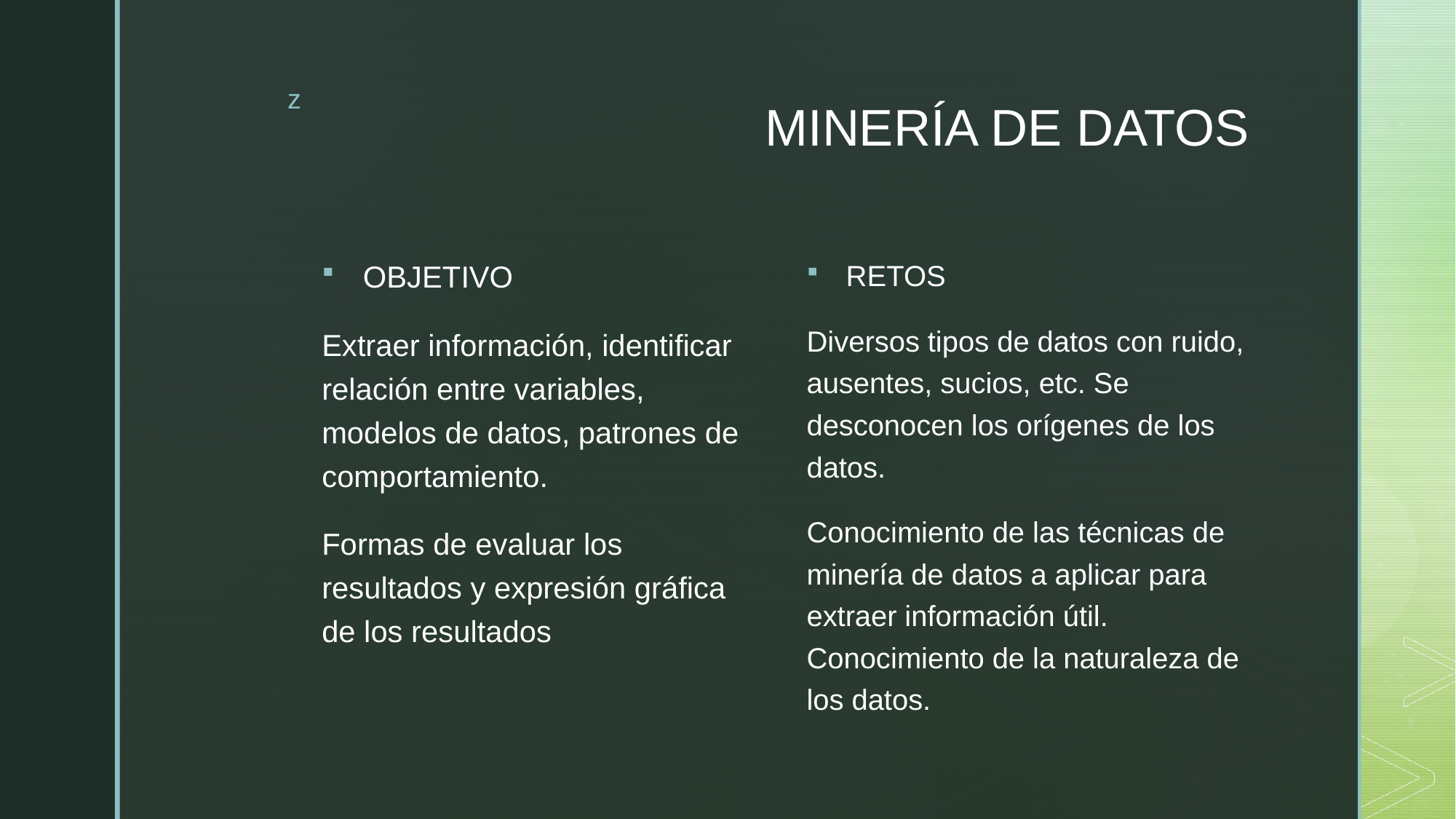

# MINERÍA DE DATOS
RETOS
Diversos tipos de datos con ruido, ausentes, sucios, etc. Se desconocen los orígenes de los datos.
Conocimiento de las técnicas de minería de datos a aplicar para extraer información útil. Conocimiento de la naturaleza de los datos.
OBJETIVO
Extraer información, identificar relación entre variables, modelos de datos, patrones de comportamiento.
Formas de evaluar los resultados y expresión gráfica de los resultados